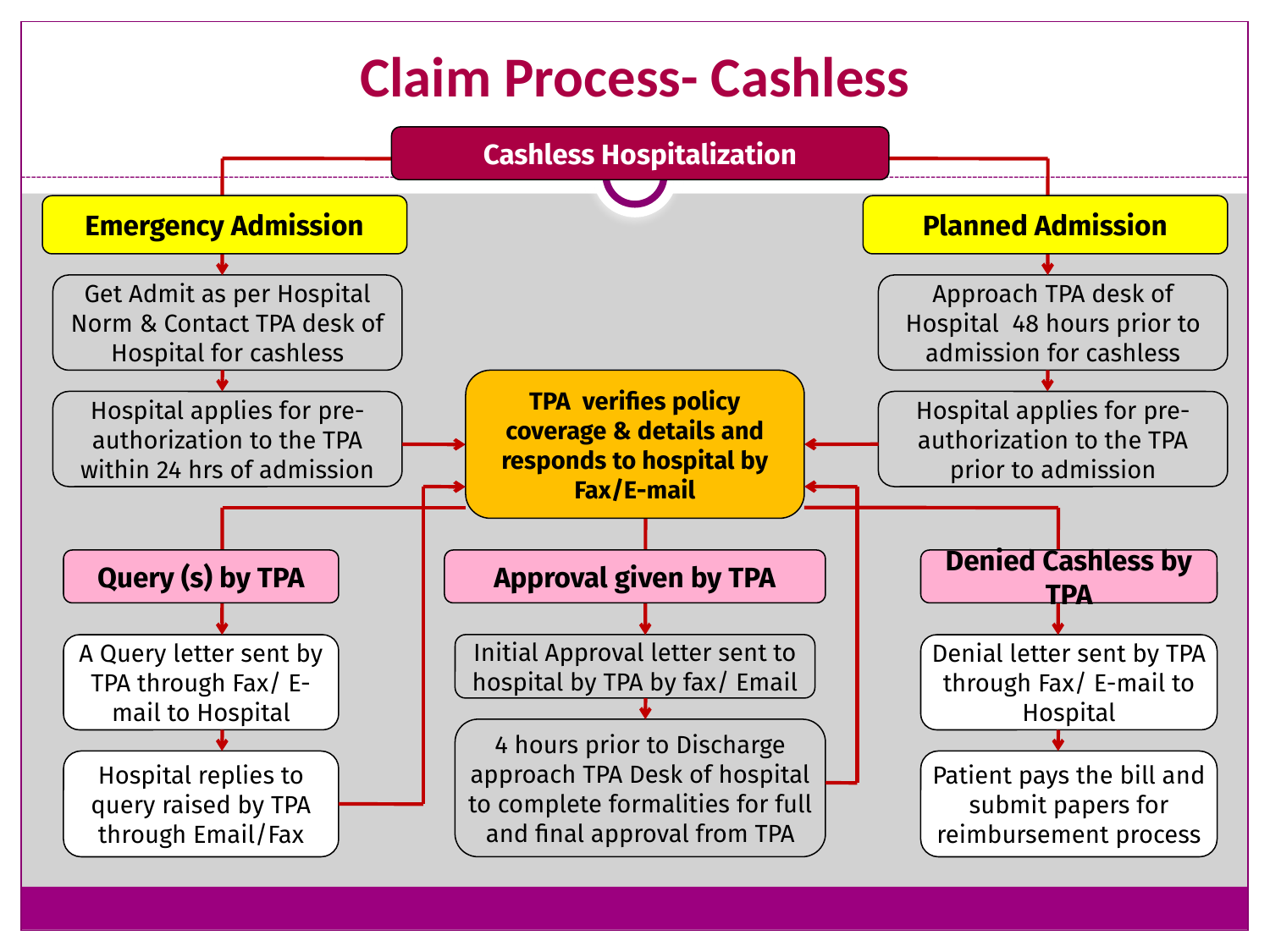

Claim Process- Cashless
Cashless Hospitalization
Emergency Admission
Planned Admission
Get Admit as per Hospital Norm & Contact TPA desk of Hospital for cashless
Approach TPA desk of Hospital  48 hours prior to admission for cashless
TPA  verifies policy coverage & details and responds to hospital by Fax/E-mail
Hospital applies for pre-authorization to the TPA within 24 hrs of admission
Hospital applies for pre-authorization to the TPA prior to admission
Query (s) by TPA
Approval given by TPA
Denied Cashless by TPA
A Query letter sent by TPA through Fax/ E-mail to Hospital
Initial Approval letter sent to hospital by TPA by fax/ Email
Denial letter sent by TPA through Fax/ E-mail to Hospital
4 hours prior to Discharge approach TPA Desk of hospital to complete formalities for full and final approval from TPA
Hospital replies to query raised by TPA through Email/Fax
Patient pays the bill and submit papers for reimbursement process